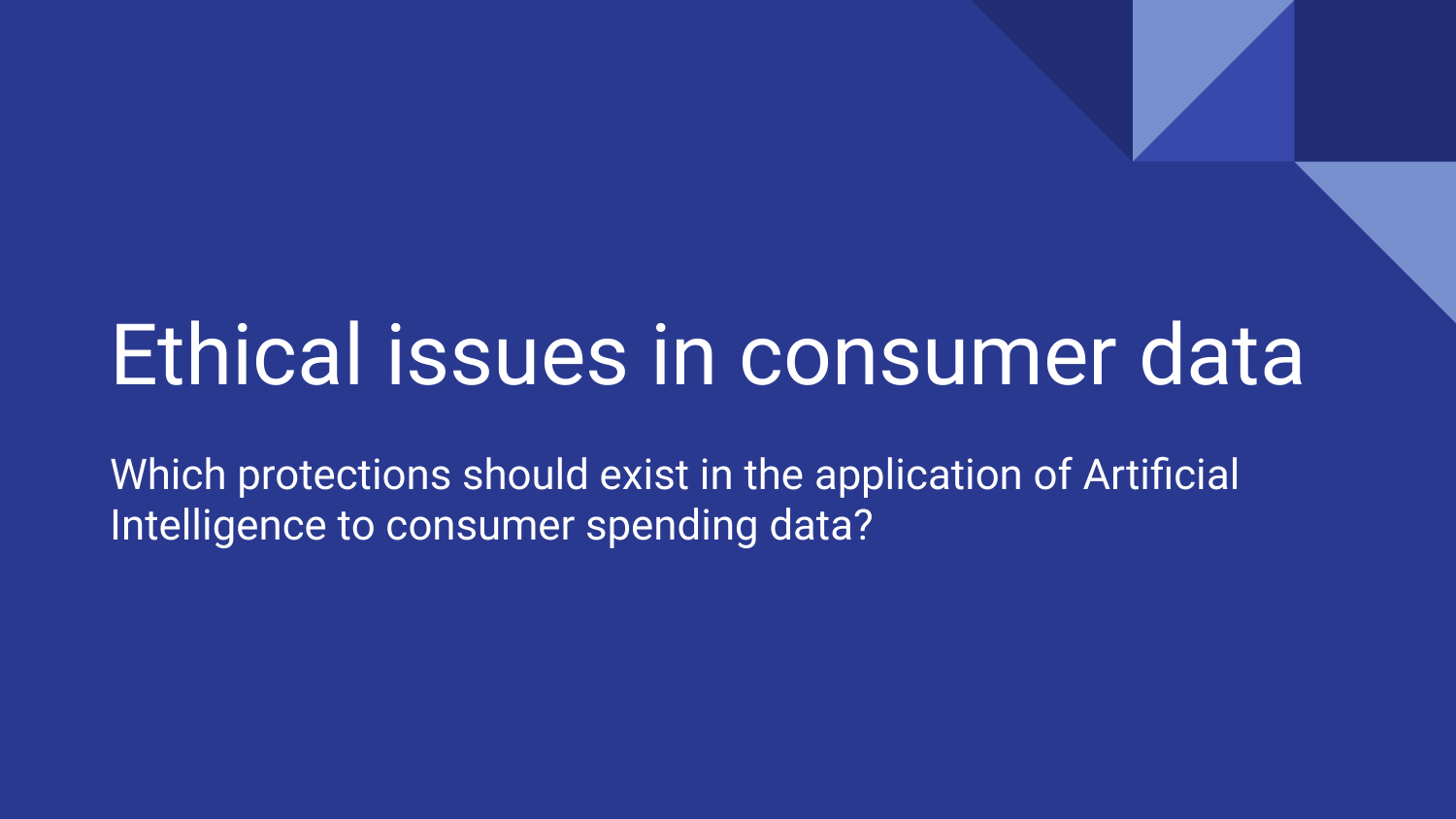

# Ethical issues in consumer data
Which protections should exist in the application of Artificial Intelligence to consumer spending data?